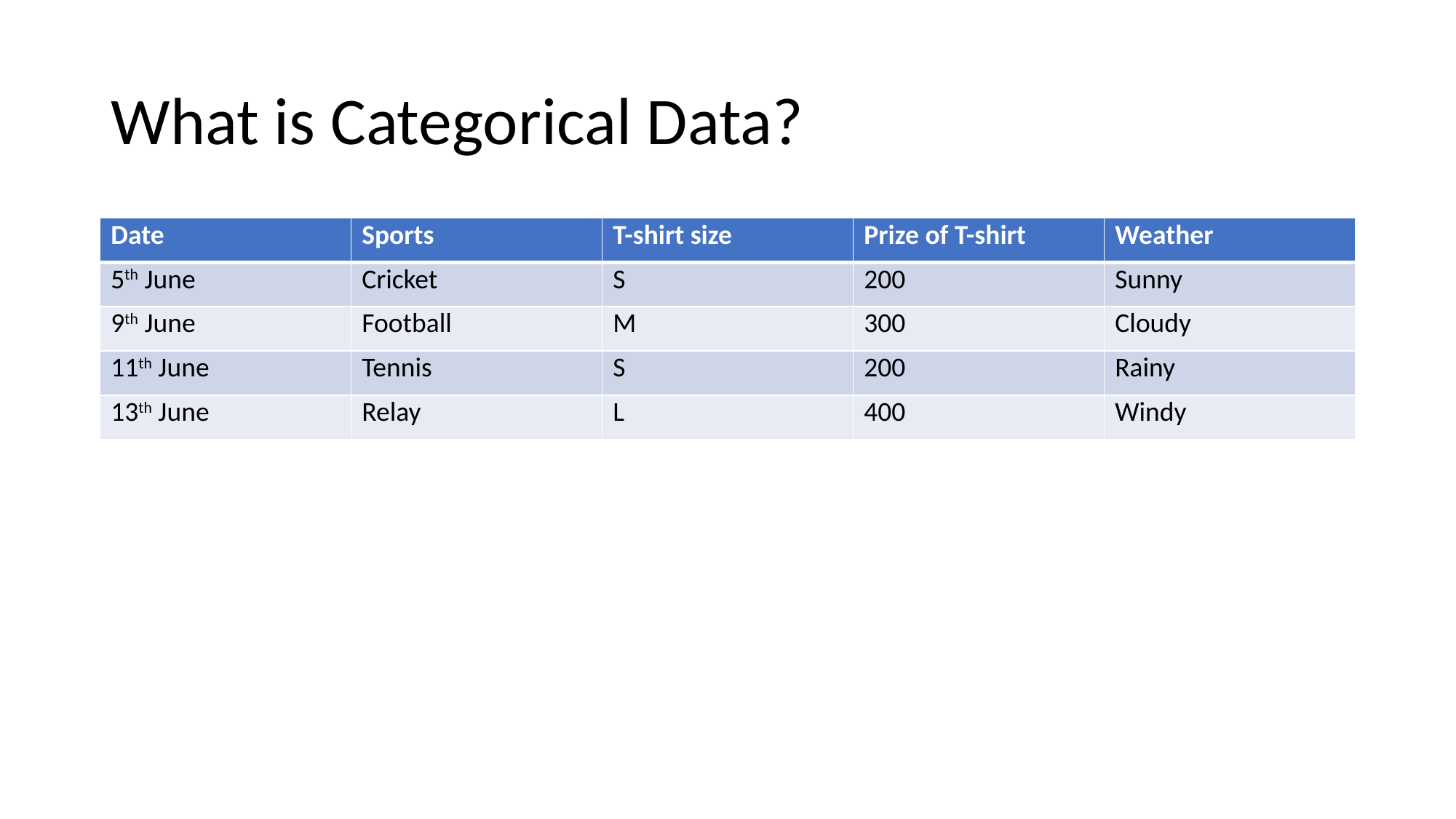

# What is Categorical Data?
| Date | Sports | T-shirt size | Prize of T-shirt | Weather |
| --- | --- | --- | --- | --- |
| 5th June | Cricket | S | 200 | Sunny |
| 9th June | Football | M | 300 | Cloudy |
| 11th June | Tennis | S | 200 | Rainy |
| 13th June | Relay | L | 400 | Windy |